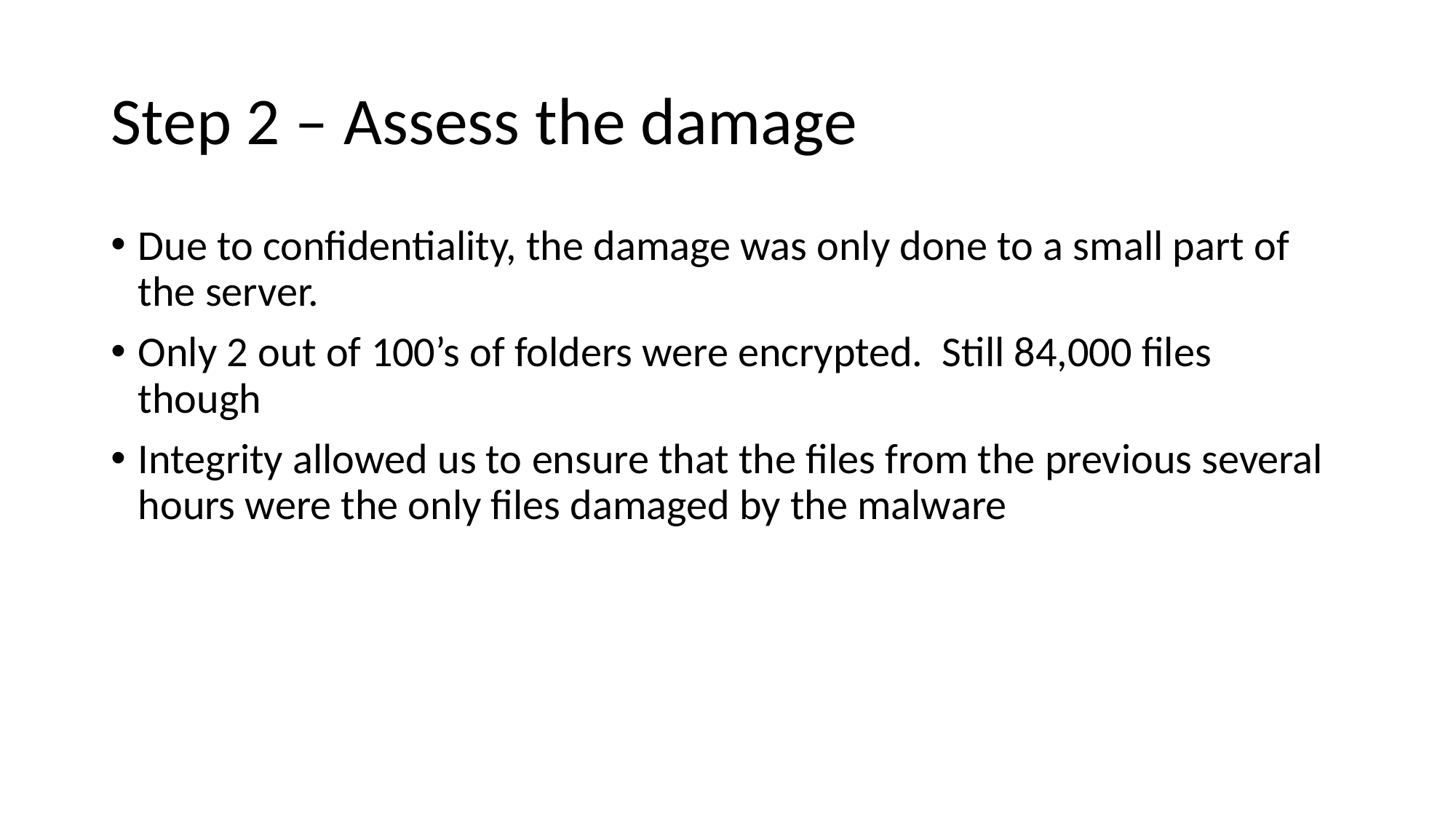

# Step 2 – Assess the damage
Due to confidentiality, the damage was only done to a small part of the server.
Only 2 out of 100’s of folders were encrypted.  Still 84,000 files though
Integrity allowed us to ensure that the files from the previous several hours were the only files damaged by the malware